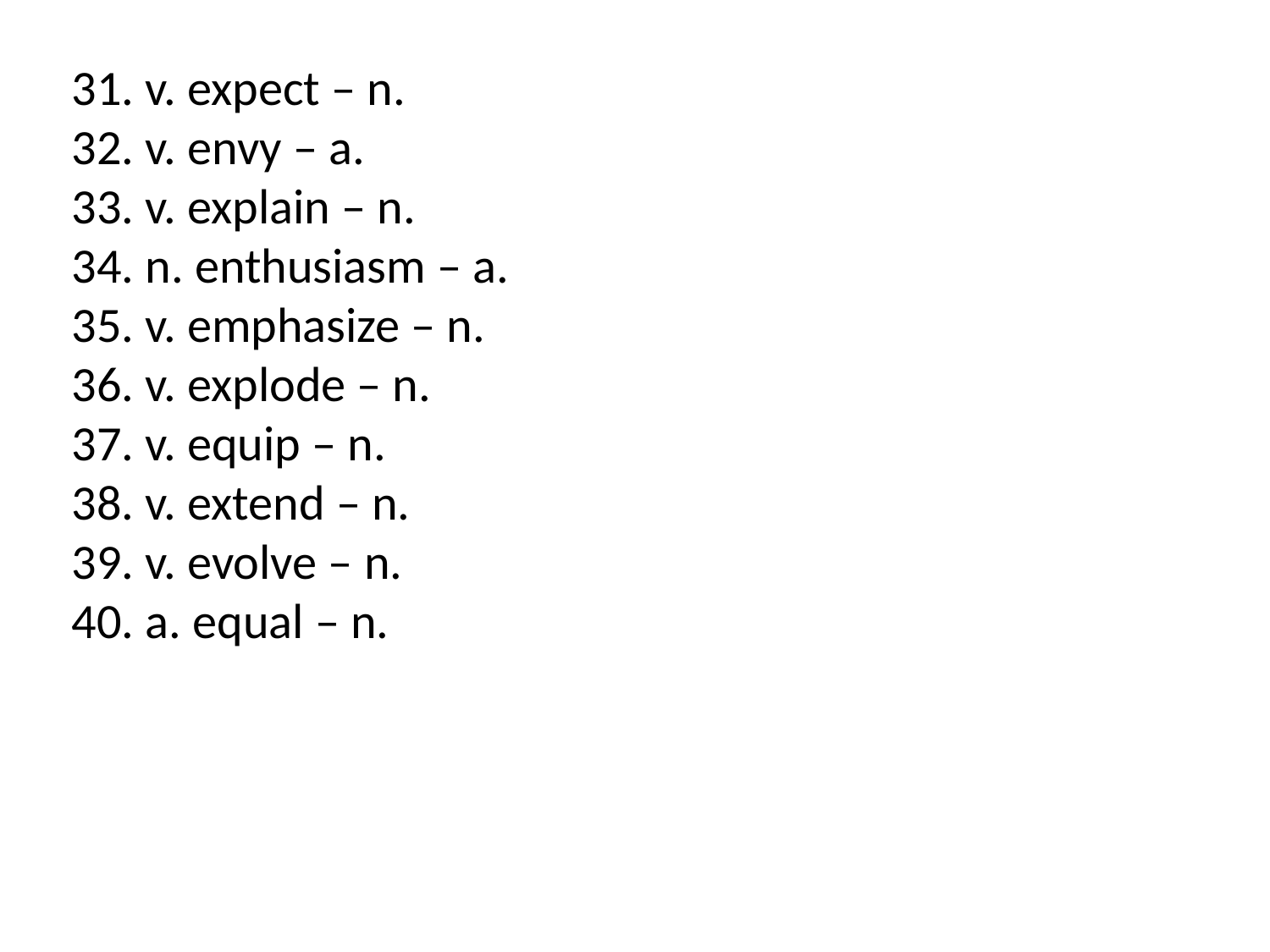

31. v. expect – n.
32. v. envy – a.
33. v. explain – n.
34. n. enthusiasm – a.
35. v. emphasize – n.
36. v. explode – n.
37. v. equip – n.
38. v. extend – n.
39. v. evolve – n.
40. a. equal – n.